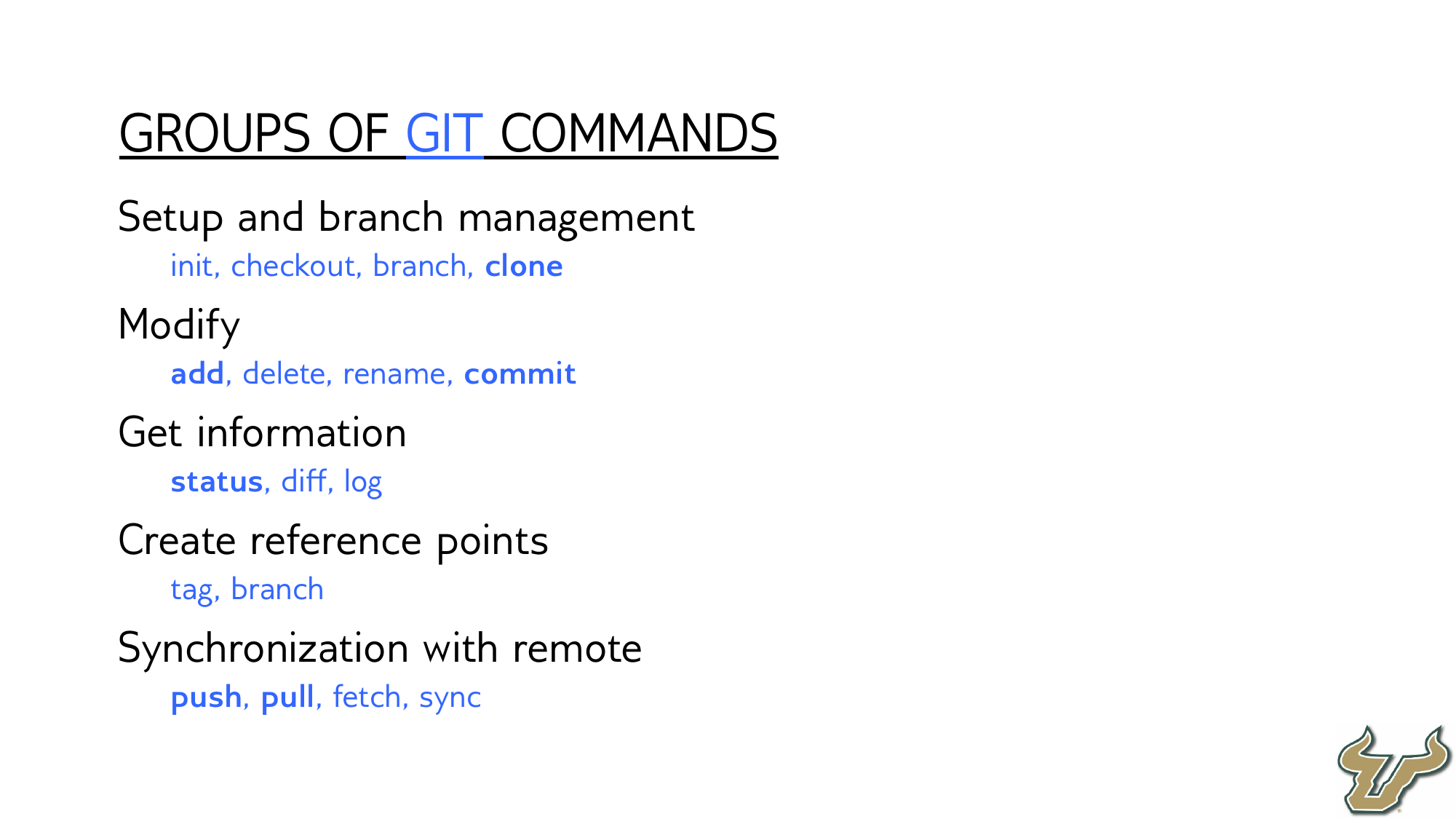

Groups of Git commands
Setup and branch management
init, checkout, branch, clone
Modify
add, delete, rename, commit
Get information
status, diff, log
Create reference points
tag, branch
Synchronization with remote
push, pull, fetch, sync